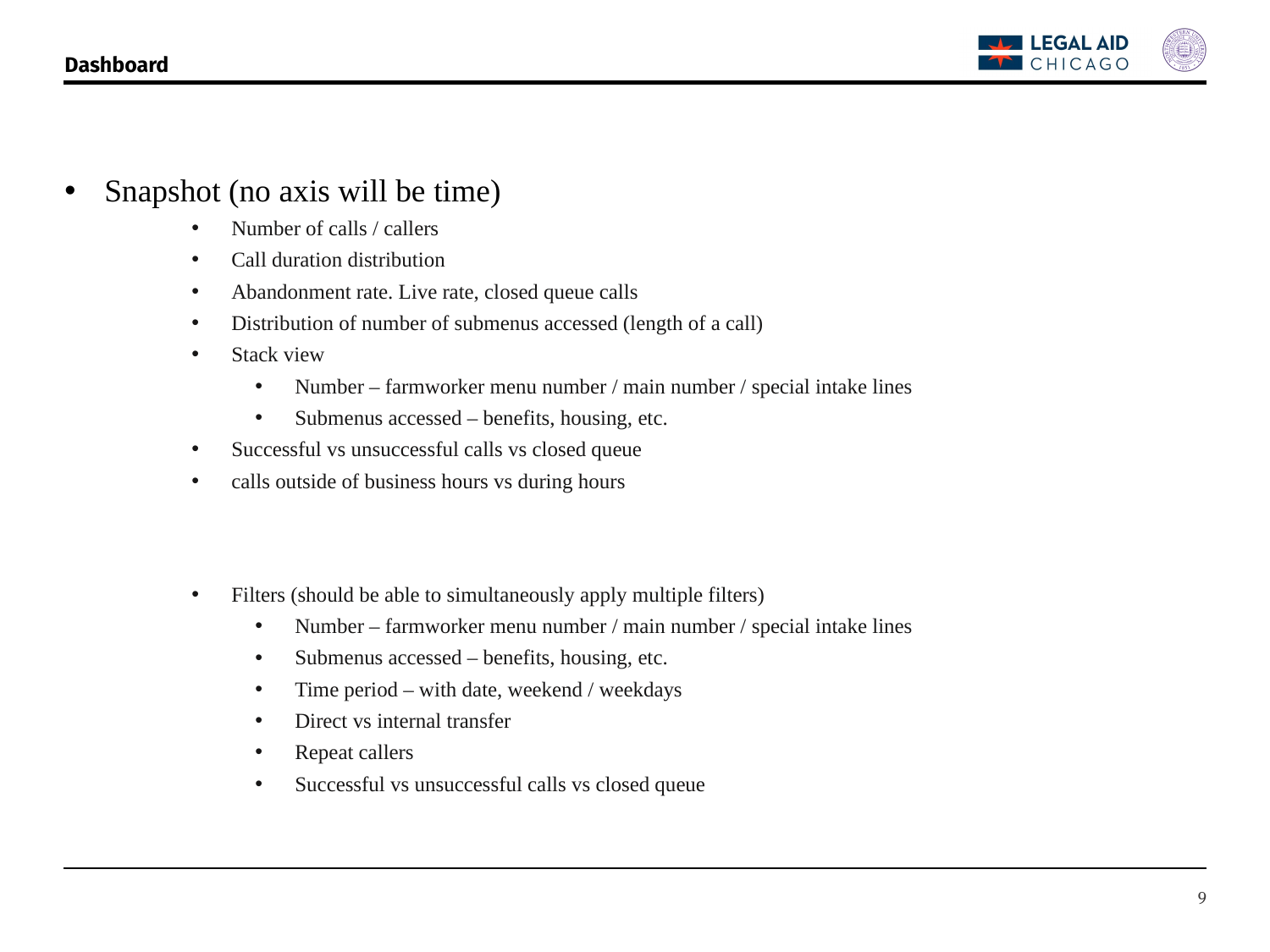

# Dashboard

Snapshot (no axis will be time)
Number of calls / callers
Call duration distribution
Abandonment rate. Live rate, closed queue calls
Distribution of number of submenus accessed (length of a call)
Stack view
Number – farmworker menu number / main number / special intake lines
Submenus accessed – benefits, housing, etc.
Successful vs unsuccessful calls vs closed queue
calls outside of business hours vs during hours

Filters (should be able to simultaneously apply multiple filters)
Number – farmworker menu number / main number / special intake lines
Submenus accessed – benefits, housing, etc.
Time period – with date, weekend / weekdays
Direct vs internal transfer
Repeat callers
Successful vs unsuccessful calls vs closed queue

9